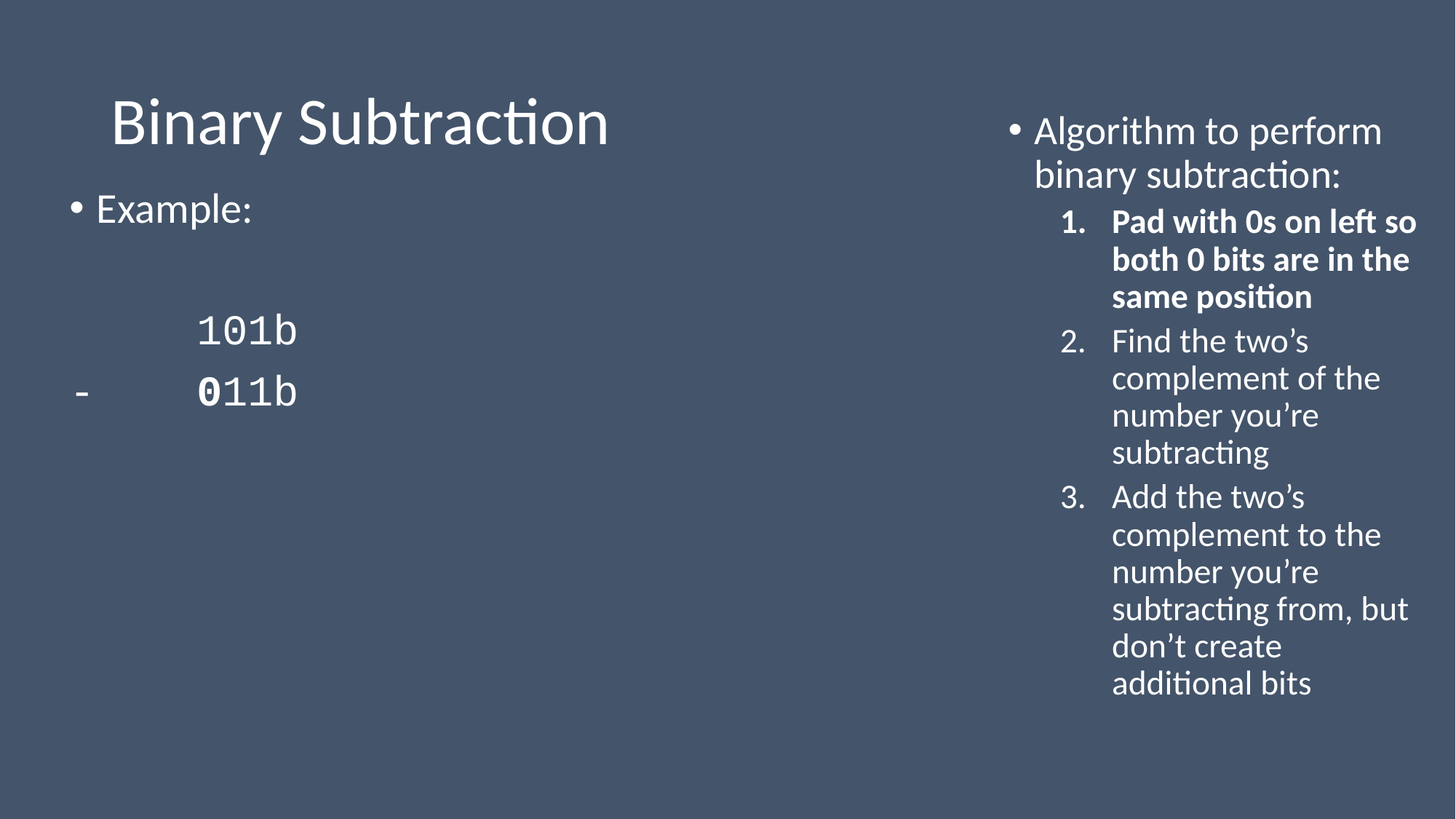

# Binary Subtraction
Algorithm to perform binary subtraction:
Pad with 0s on left so both 0 bits are in the same position
Find the two’s complement of the number you’re subtracting
Add the two’s complement to the number you’re subtracting from, but don’t create additional bits

Example:

     101b
-    011b